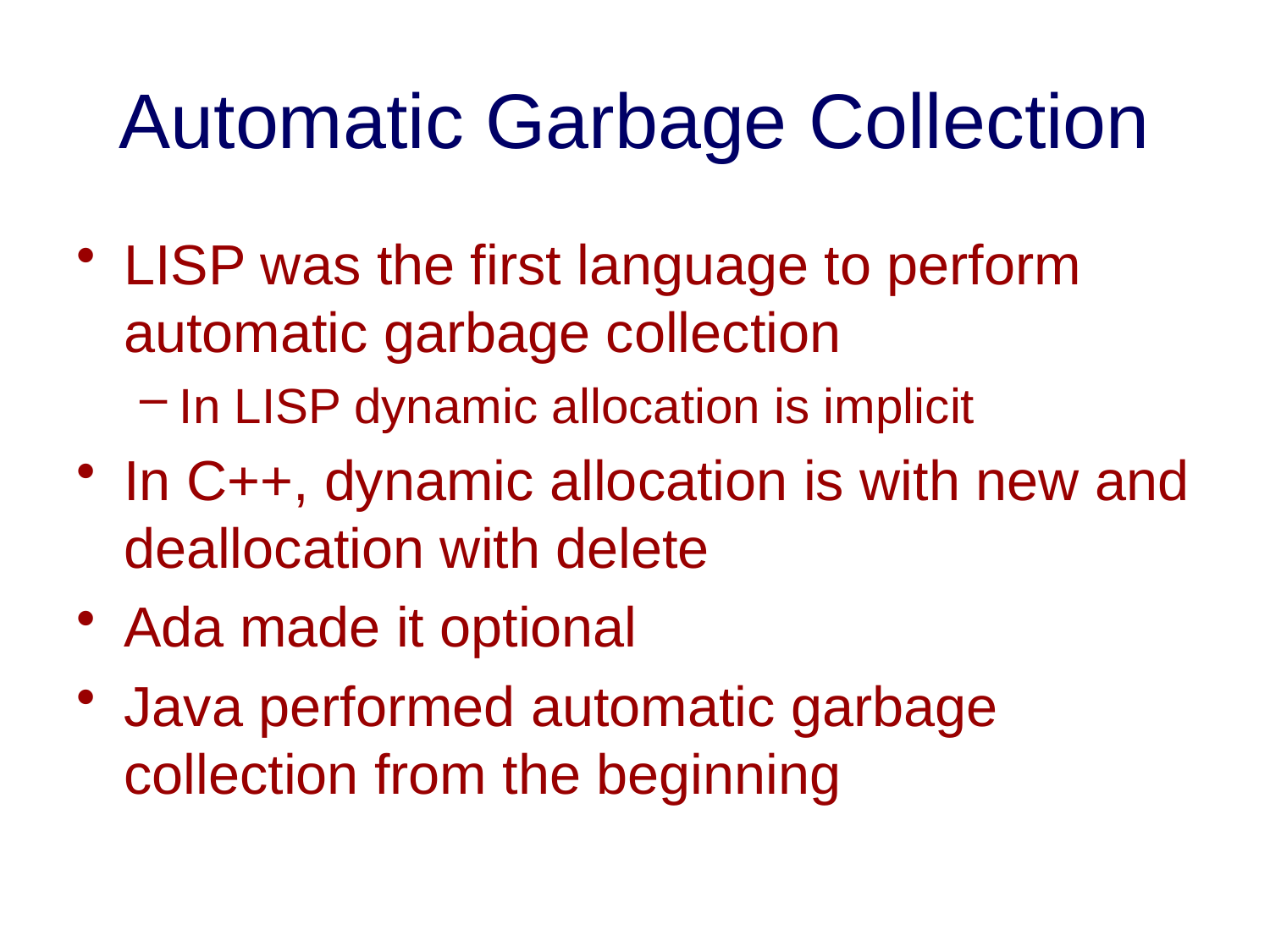

# Automatic Garbage Collection
LISP was the first language to perform automatic garbage collection
In LISP dynamic allocation is implicit
In C++, dynamic allocation is with new and deallocation with delete
Ada made it optional
Java performed automatic garbage collection from the beginning